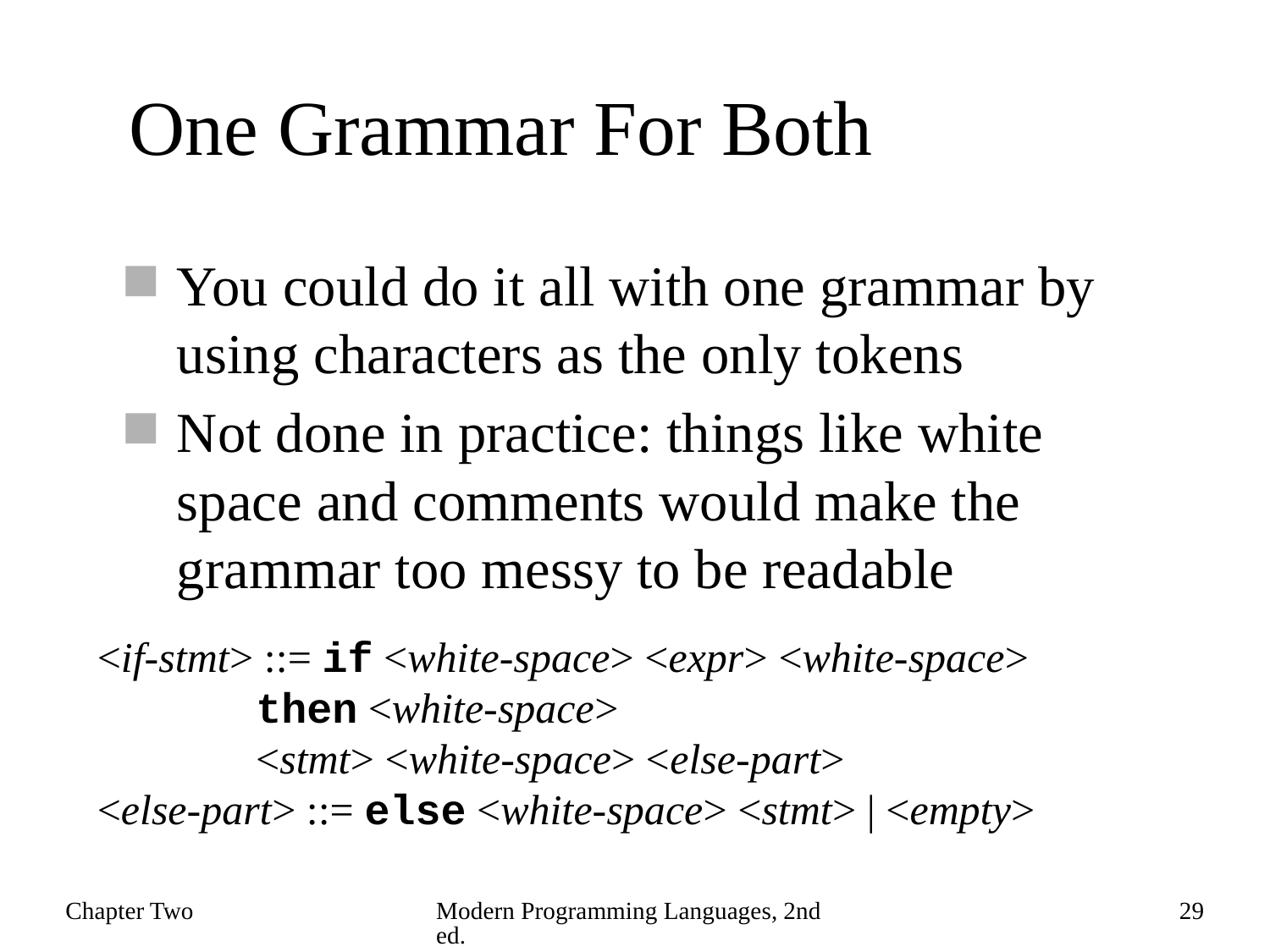

# One Grammar For Both
You could do it all with one grammar by using characters as the only tokens
Not done in practice: things like white space and comments would make the grammar too messy to be readable
<if-stmt> ::= if <white-space> <expr> <white-space>
               then <white-space>
               <stmt> <white-space> <else-part>
<else-part> ::= else <white-space> <stmt> | <empty>
Chapter Two
Modern Programming Languages, 2nd ed.
29